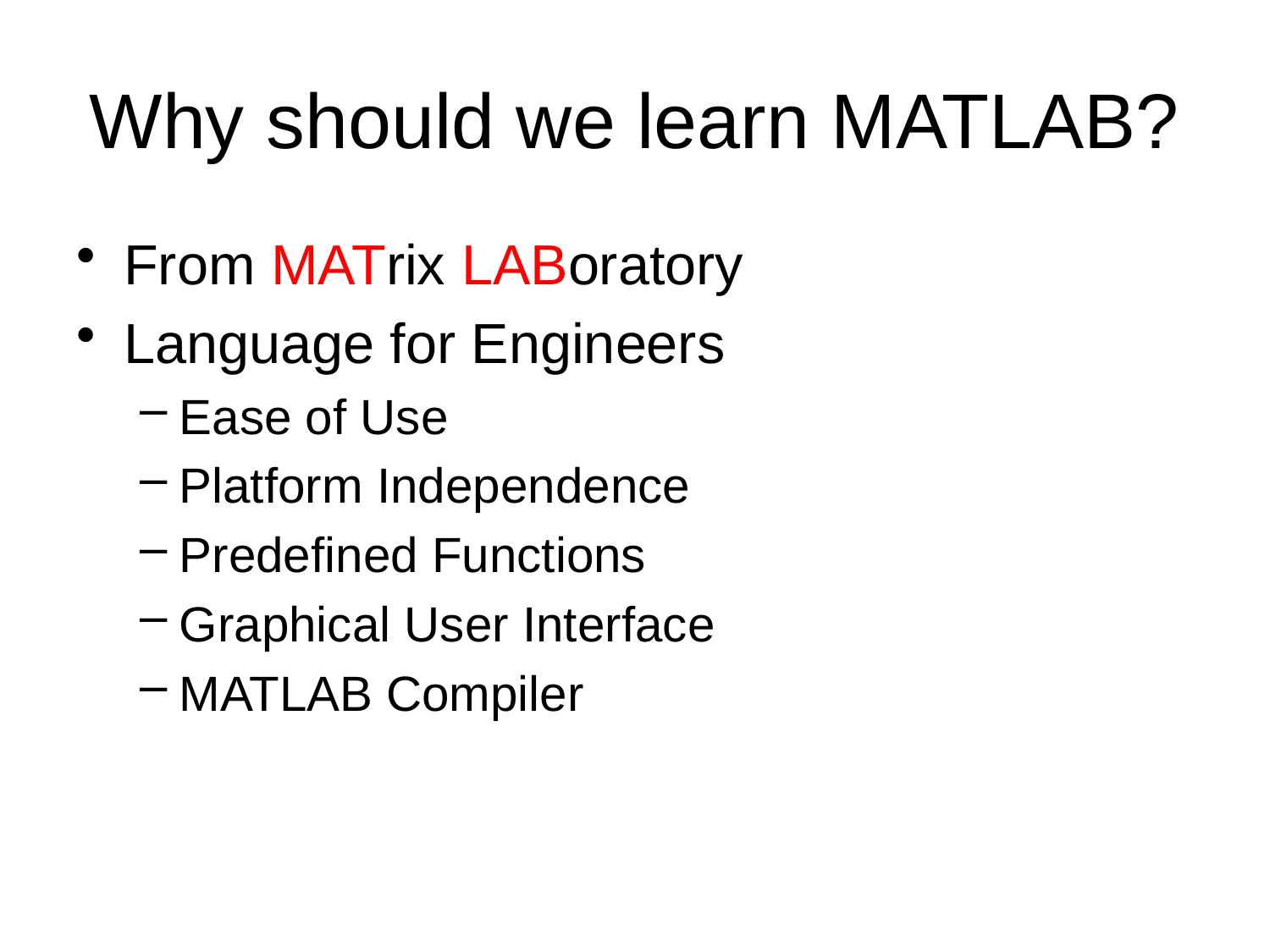

# Why should we learn MATLAB?
From MATrix LABoratory
Language for Engineers
Ease of Use
Platform Independence
Predefined Functions
Graphical User Interface
MATLAB Compiler